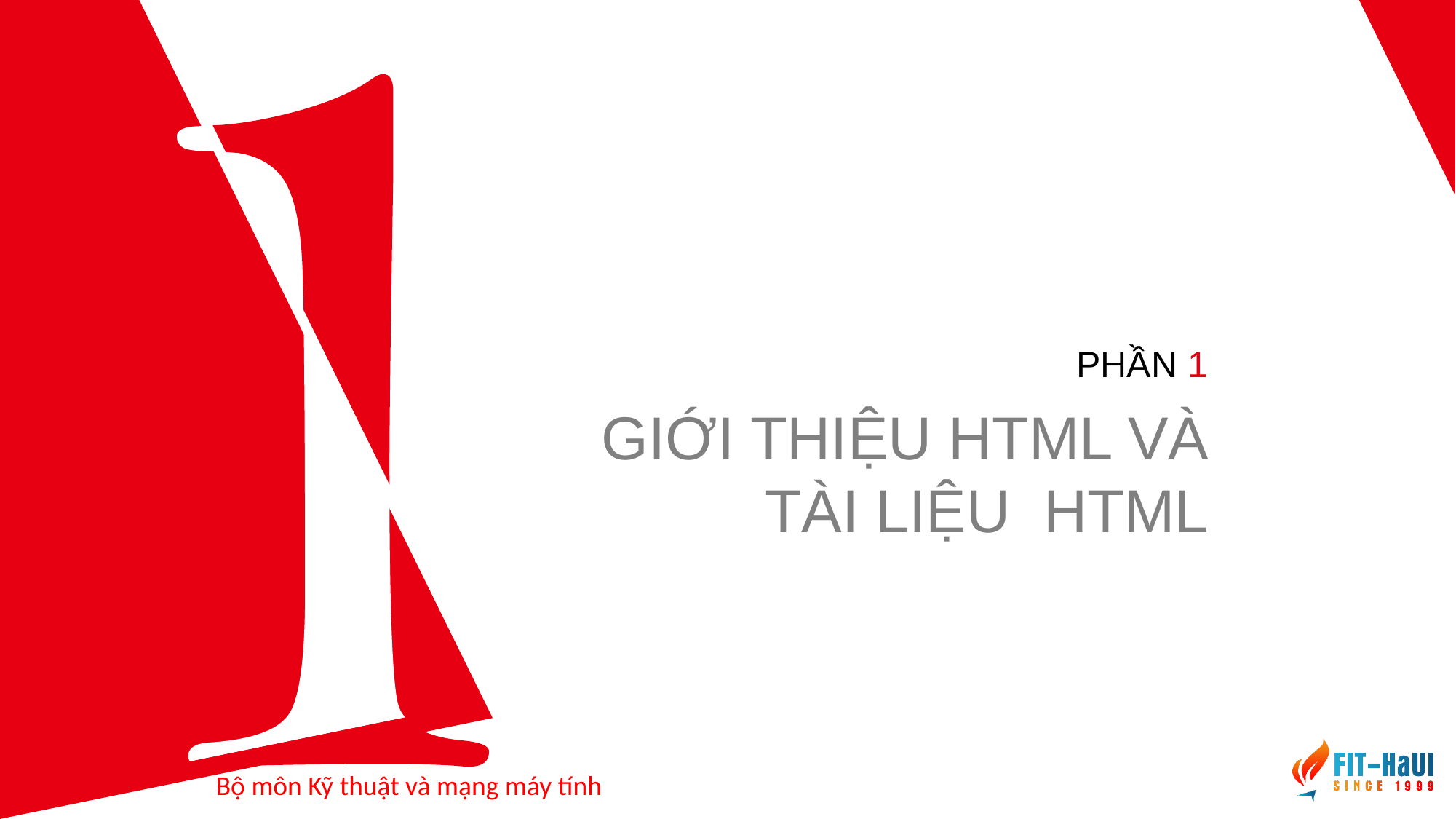

PHẦN 1
GIỚI THIỆU HTML VÀ TÀI LIỆU  HTML